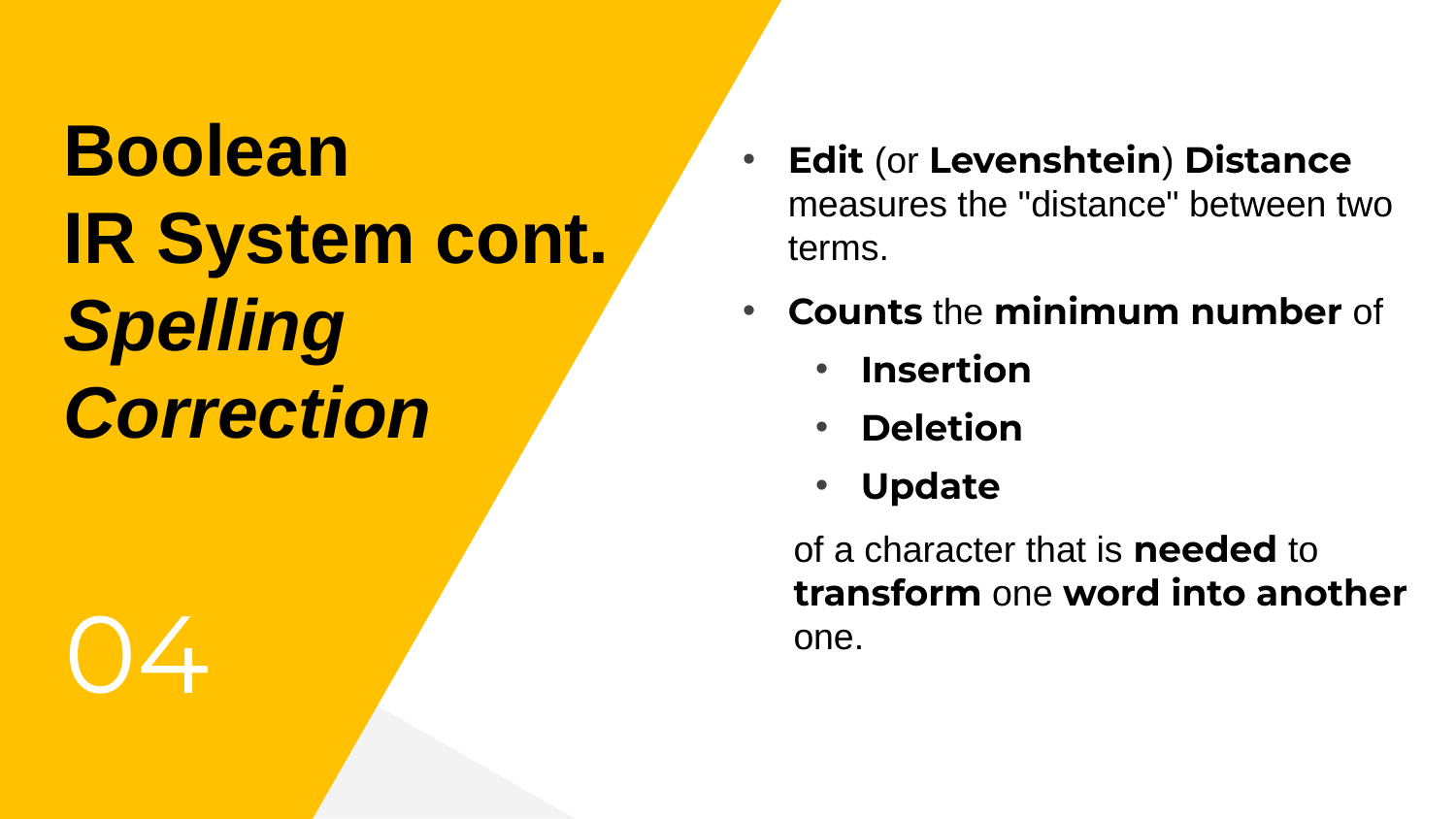

# Boolean IR System cont. Spelling Correction
Edit (or Levenshtein) Distance measures the "distance" between two terms.
Counts the minimum number of
Insertion
Deletion
Update
     of a character that is needed to
     transform one word into another
     one.

04